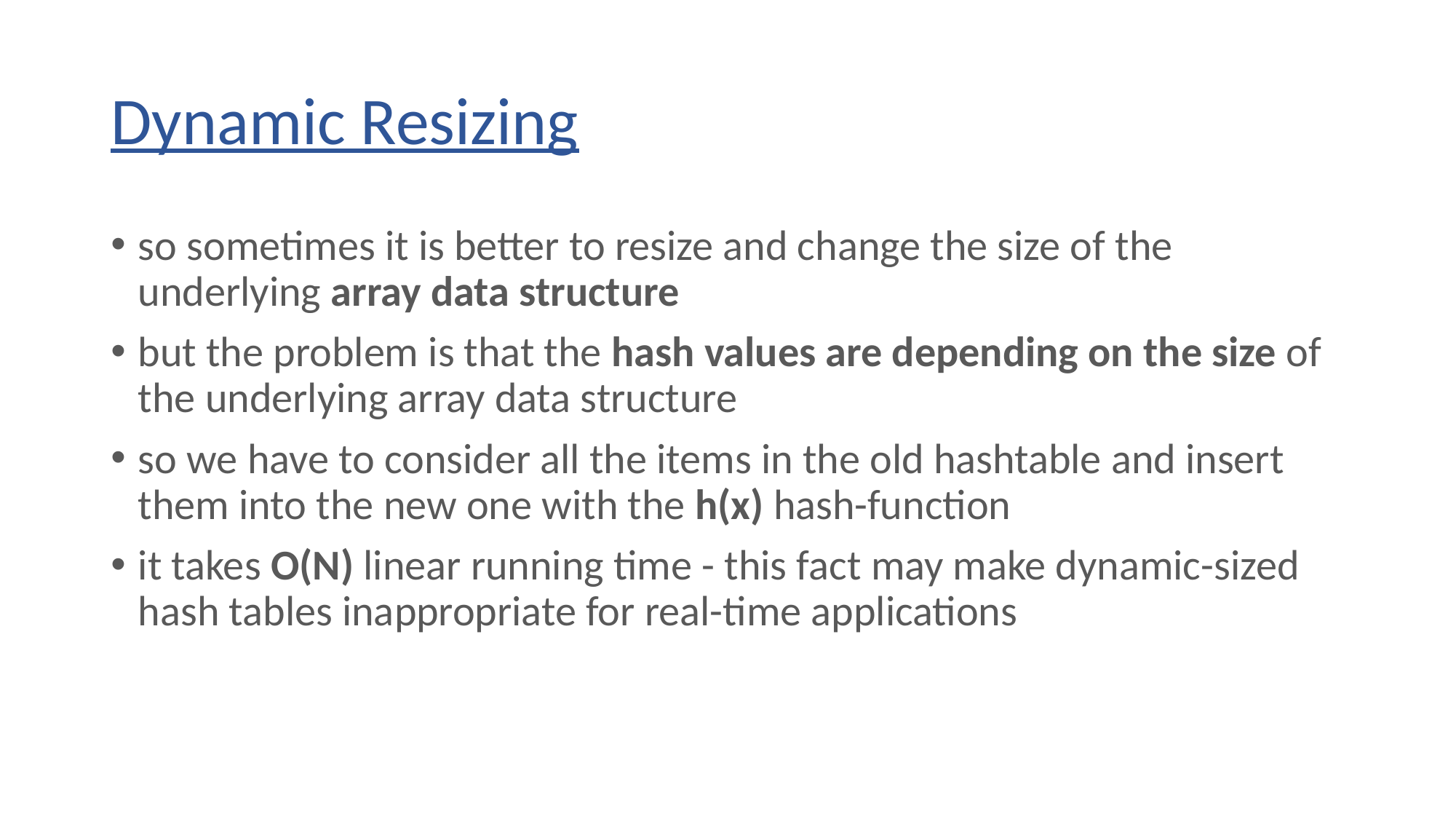

# Dynamic Resizing
so sometimes it is better to resize and change the size of the underlying array data structure
but the problem is that the hash values are depending on the size of the underlying array data structure
so we have to consider all the items in the old hashtable and insert them into the new one with the h(x) hash-function
it takes O(N) linear running time - this fact may make dynamic-sized hash tables inappropriate for real-time applications